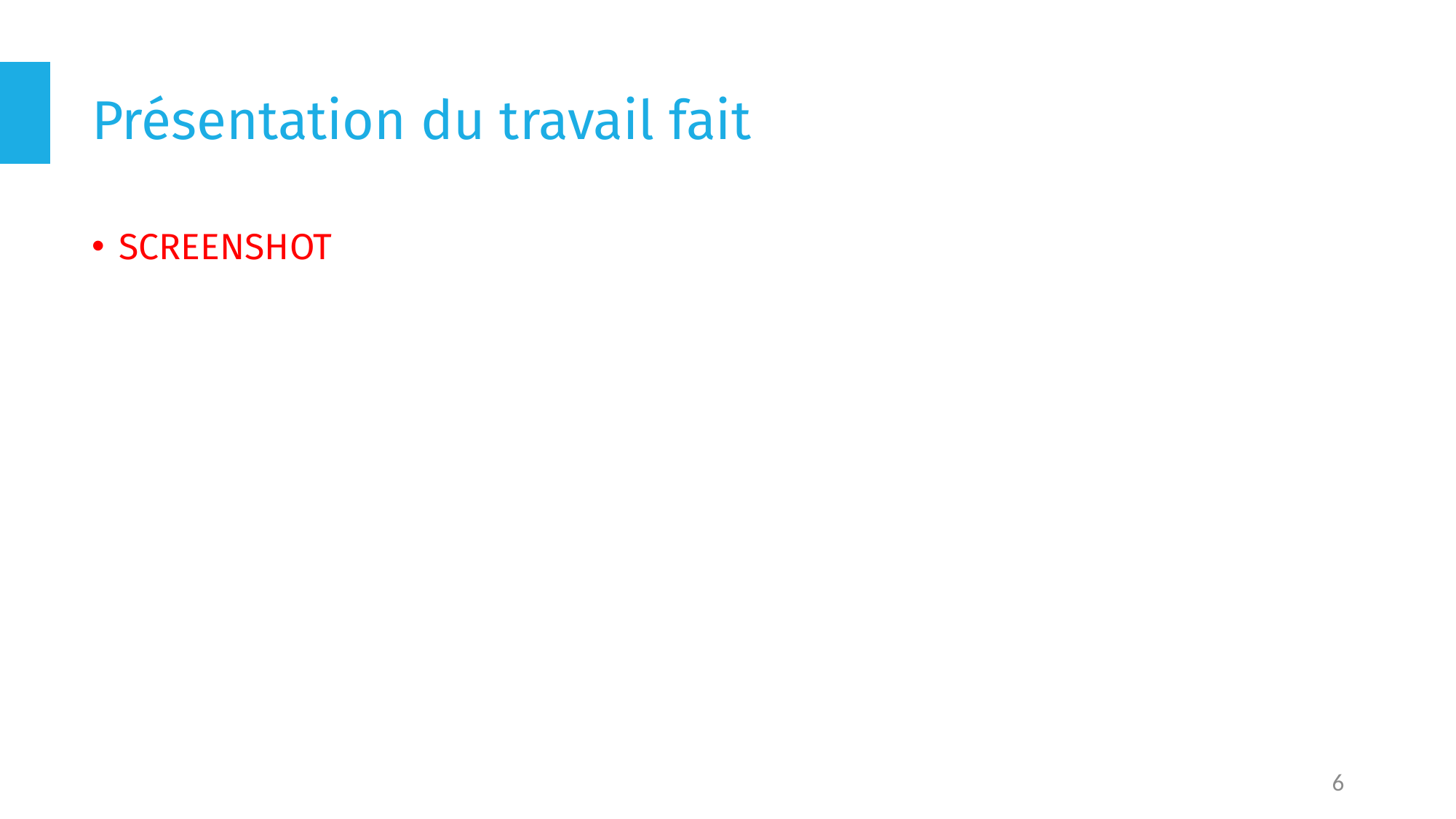

# Présentation du travail fait
SCREENSHOT
6